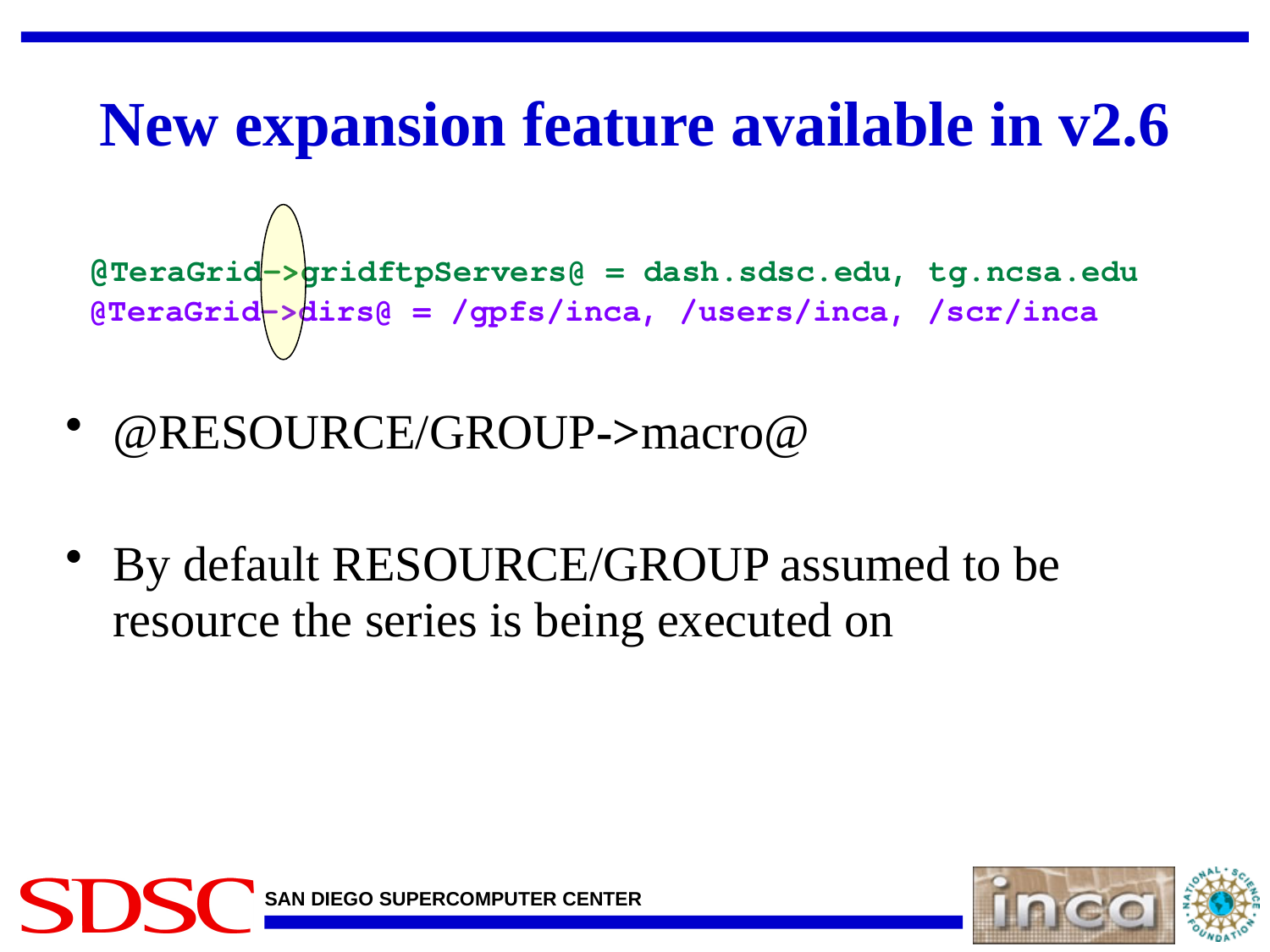

# New expansion feature available in v2.6

@TeraGrid->gridftpServers@ = dash.sdsc.edu, tg.ncsa.edu
@TeraGrid->dirs@ = /gpfs/inca, /users/inca, /scr/inca

@RESOURCE/GROUP->macro@

By default RESOURCE/GROUP assumed to be resource the series is being executed on